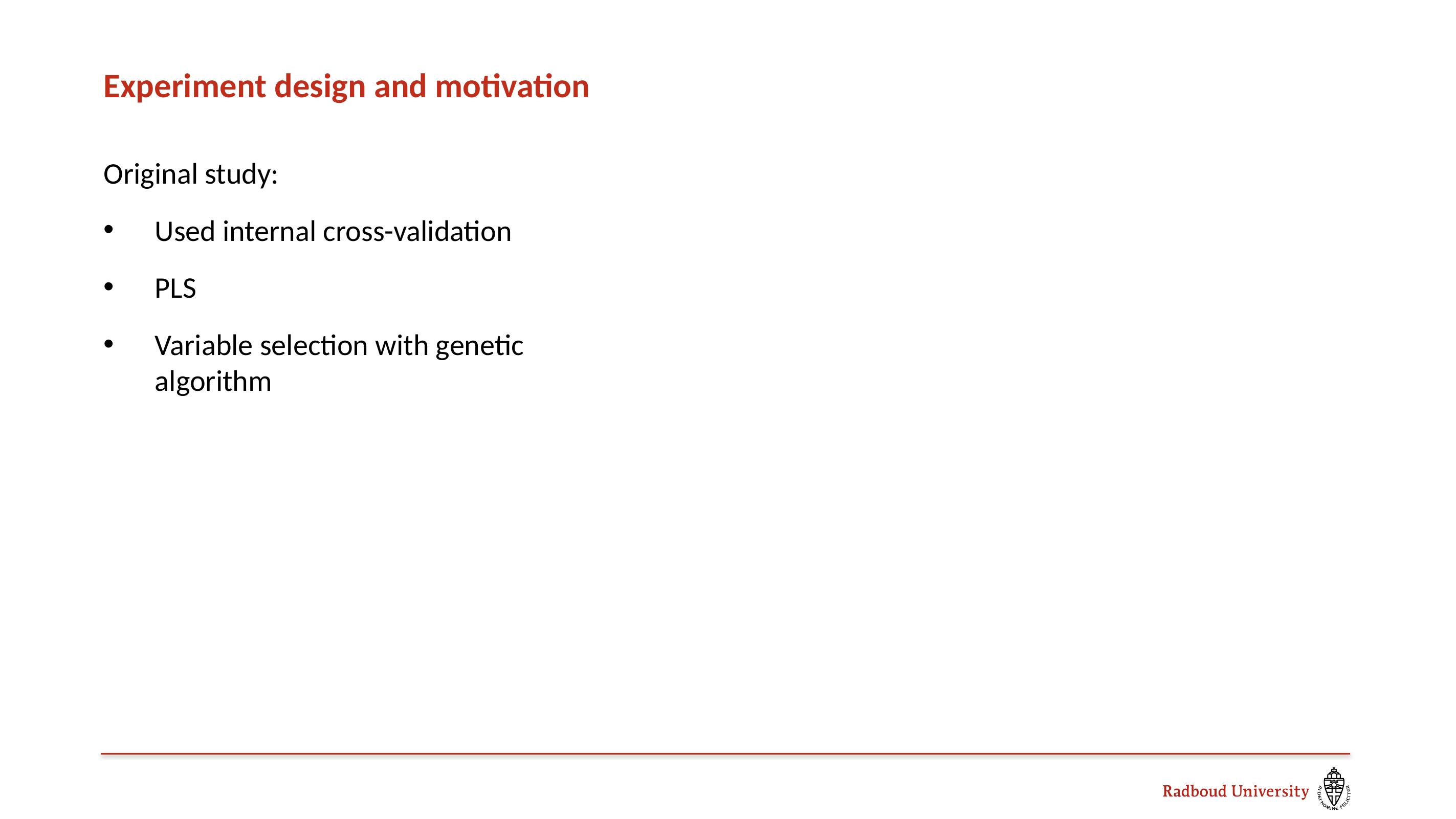

# Experiment design and motivation
Original study:
Used internal cross-validation
PLS
Variable selection with genetic algorithm